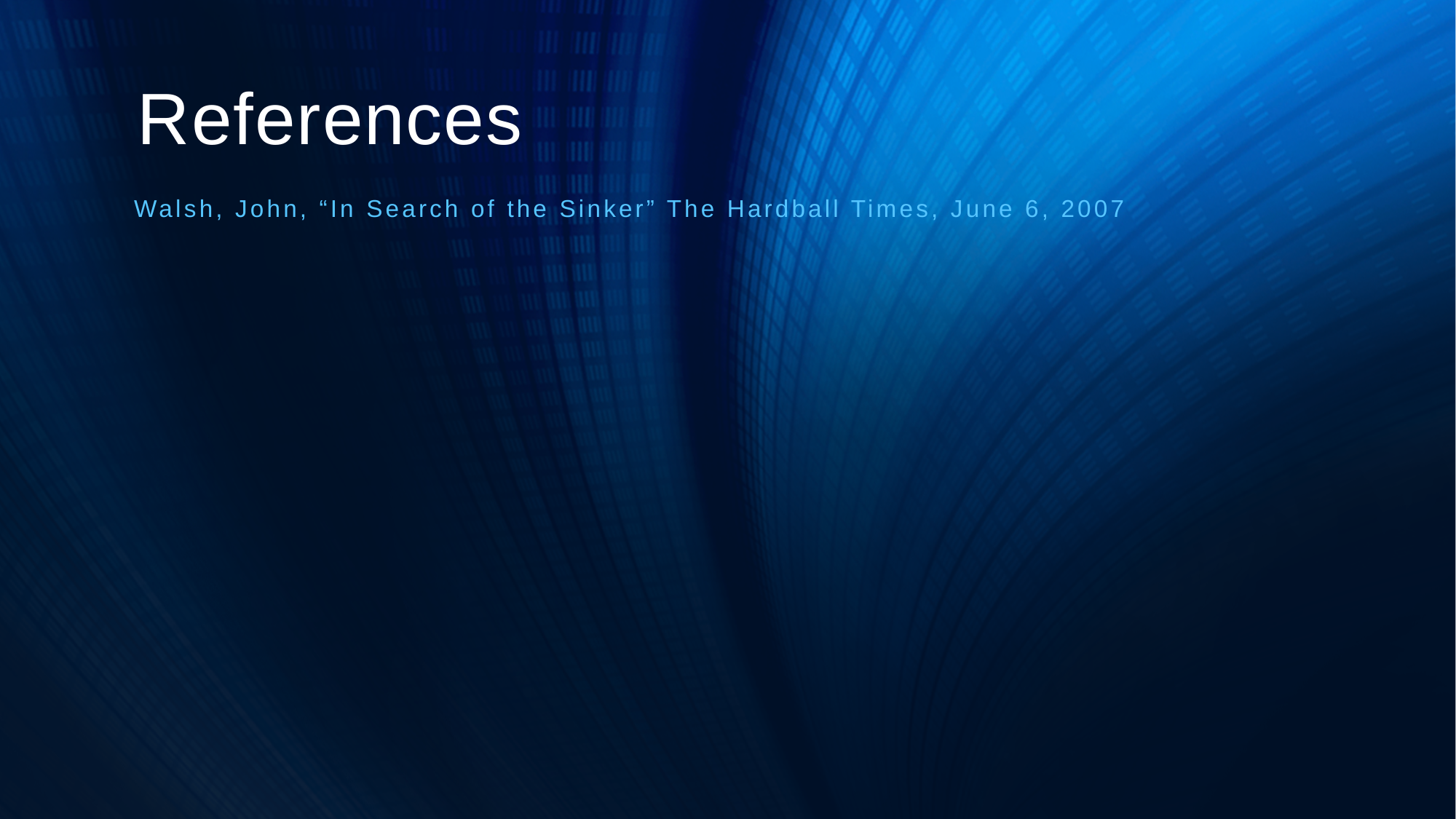

# References
Walsh, John, “In Search of the Sinker” The Hardball Times, June 6, 2007